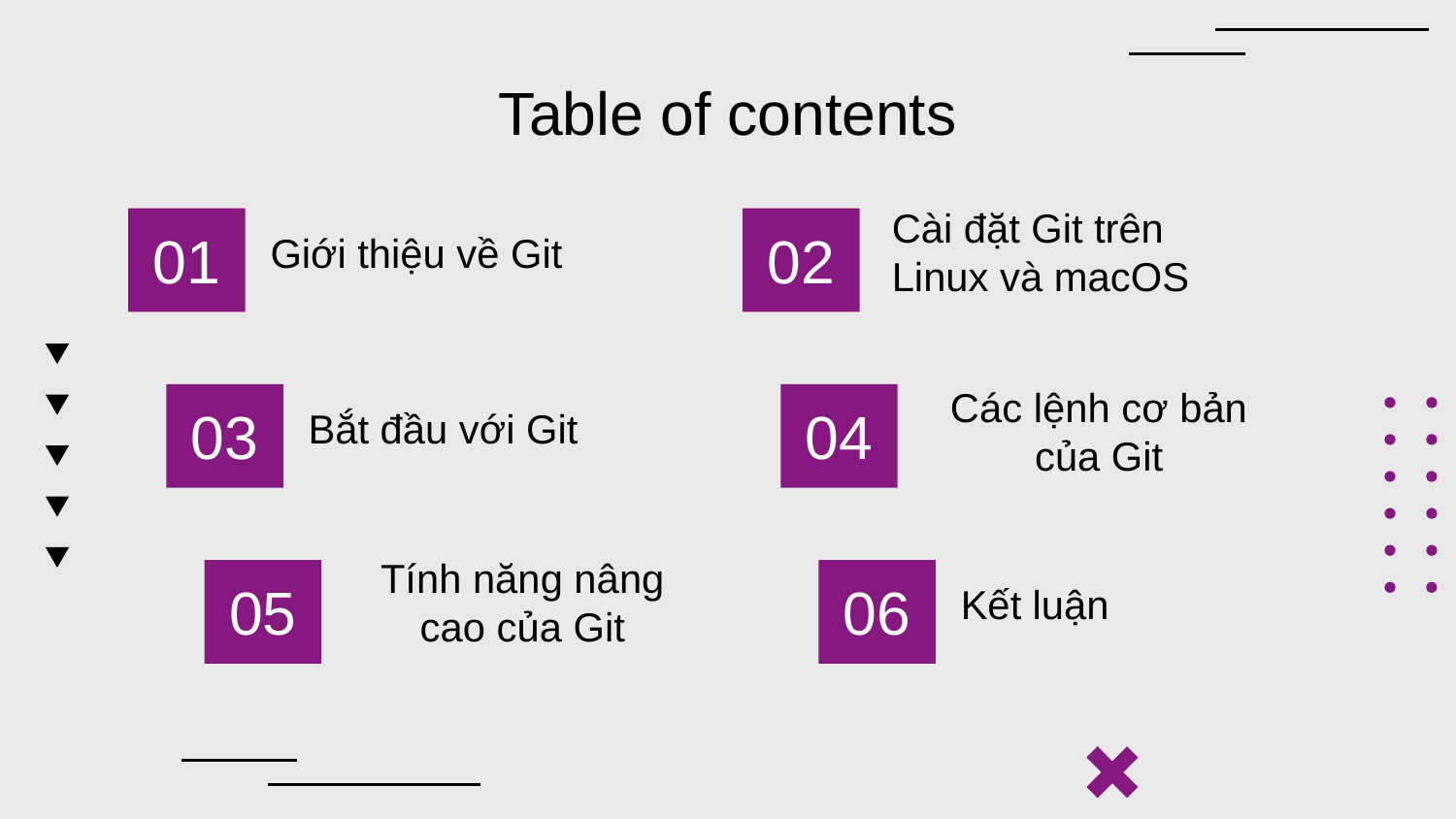

Table of contents
Giới thiệu về Git
# 01
02
Cài đặt Git trên Linux và macOS
Bắt đầu với Git
03
04
Các lệnh cơ bản của Git
05
06
Kết luận
Tính năng nâng cao của Git